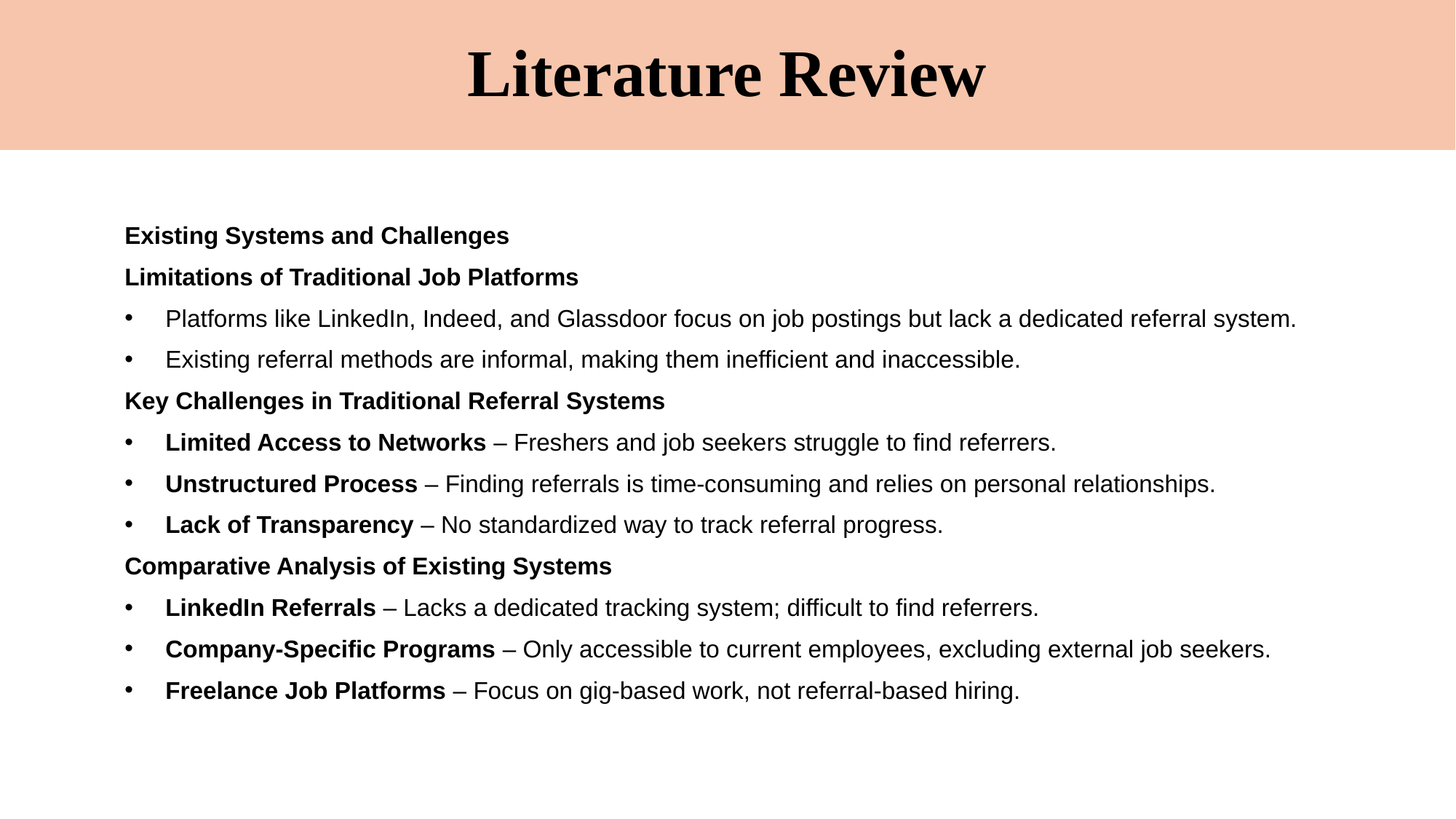

# Literature Review
Existing Systems and Challenges
Limitations of Traditional Job Platforms
Platforms like LinkedIn, Indeed, and Glassdoor focus on job postings but lack a dedicated referral system.
Existing referral methods are informal, making them inefficient and inaccessible.
Key Challenges in Traditional Referral Systems
Limited Access to Networks – Freshers and job seekers struggle to find referrers.
Unstructured Process – Finding referrals is time-consuming and relies on personal relationships.
Lack of Transparency – No standardized way to track referral progress.
Comparative Analysis of Existing Systems
LinkedIn Referrals – Lacks a dedicated tracking system; difficult to find referrers.
Company-Specific Programs – Only accessible to current employees, excluding external job seekers.
Freelance Job Platforms – Focus on gig-based work, not referral-based hiring.